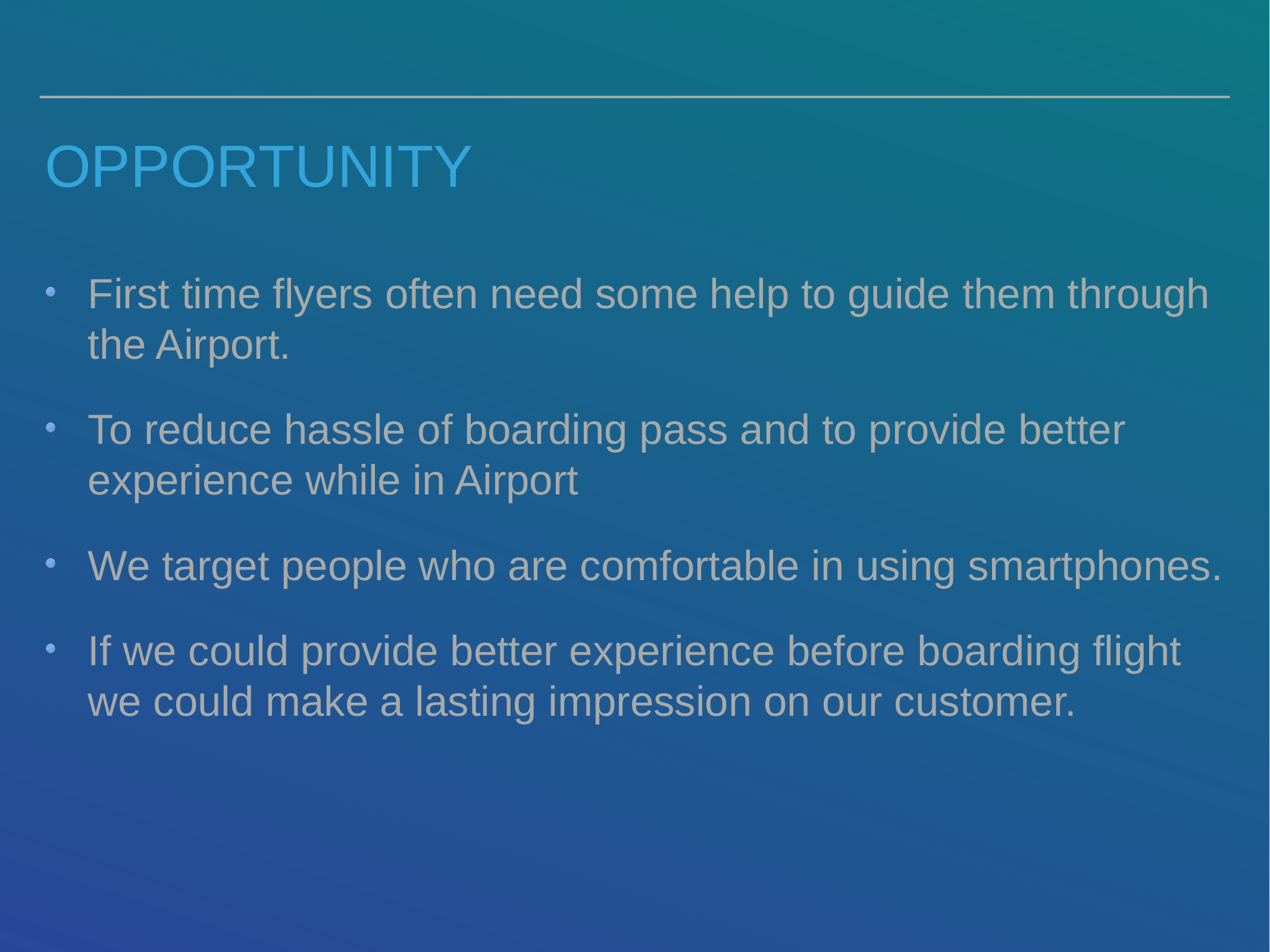

# Opportunity
First time flyers often need some help to guide them through the Airport.
To reduce hassle of boarding pass and to provide better experience while in Airport
We target people who are comfortable in using smartphones.
If we could provide better experience before boarding flight we could make a lasting impression on our customer.